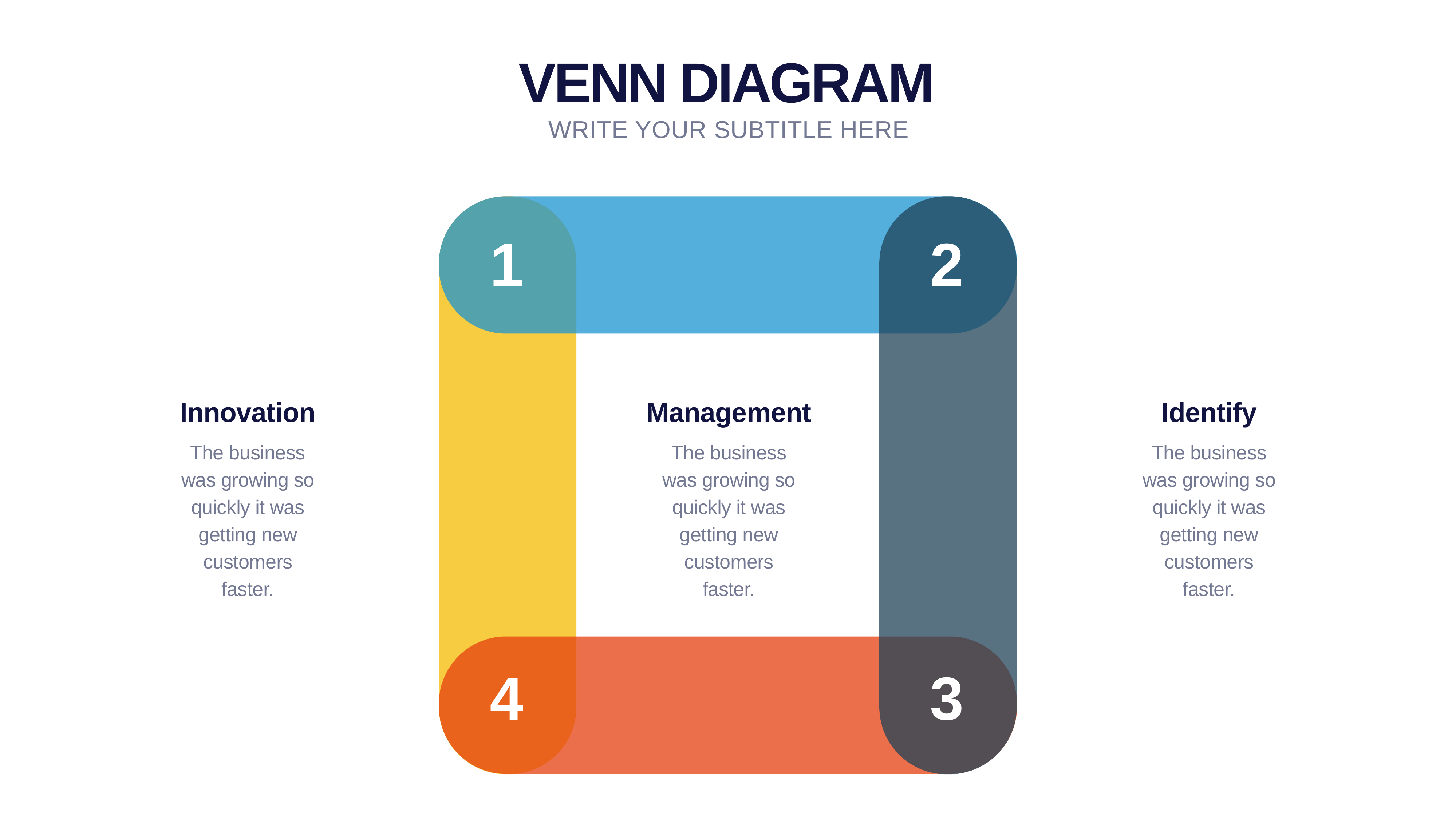

VENN DIAGRAM
WRITE YOUR SUBTITLE HERE

1
2
Innovation
Management
Identify
The business was growing so quickly it was getting new customers faster.
The business was growing so quickly it was getting new customers faster.
The business was growing so quickly it was getting new customers faster.

4
3